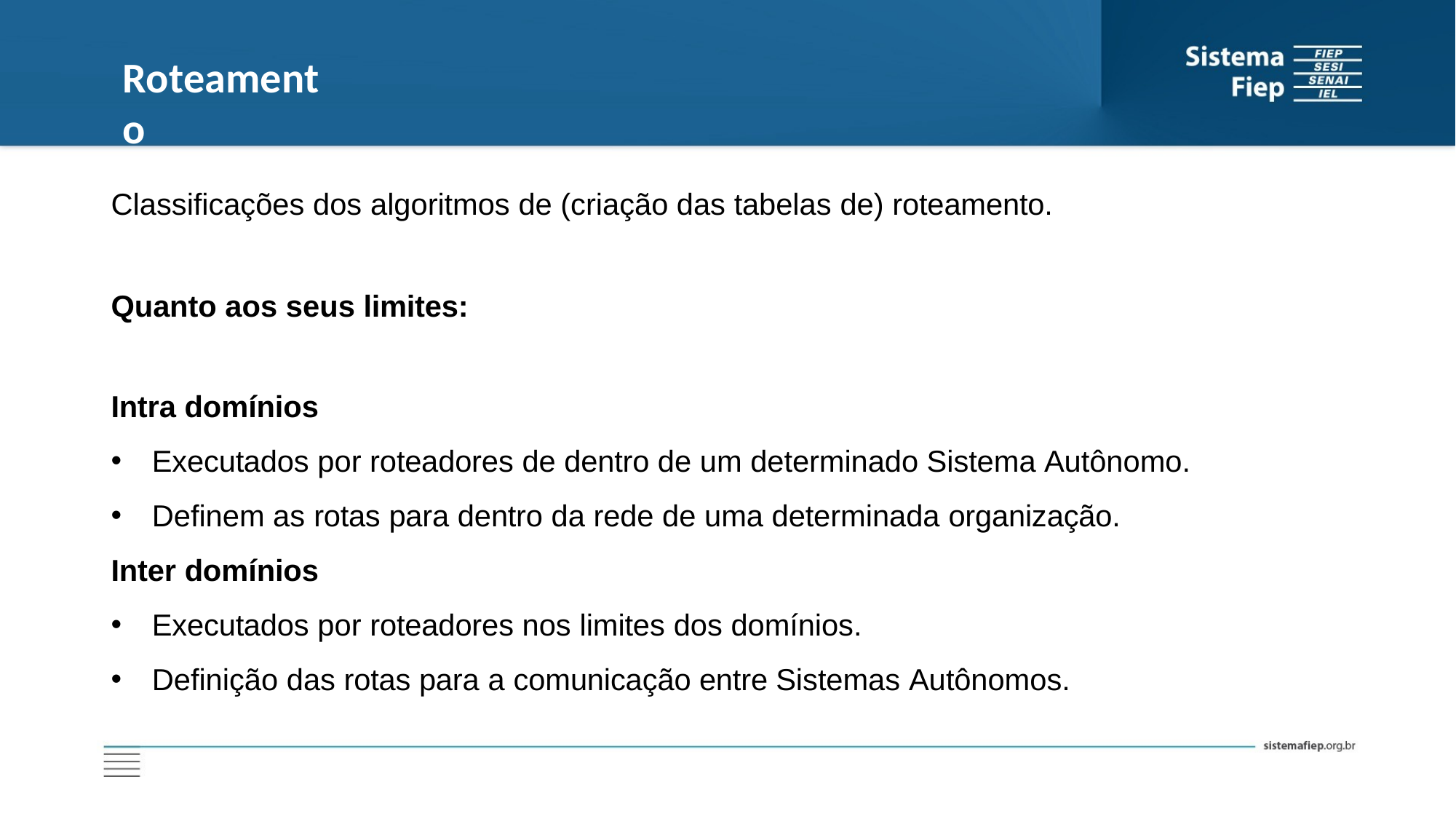

# Roteamento
Classificações dos algoritmos de (criação das tabelas de) roteamento.

Quanto aos seus limites:

Intra domínios
Executados por roteadores de dentro de um determinado Sistema Autônomo.
Definem as rotas para dentro da rede de uma determinada organização.
Inter domínios
Executados por roteadores nos limites dos domínios.
Definição das rotas para a comunicação entre Sistemas Autônomos.